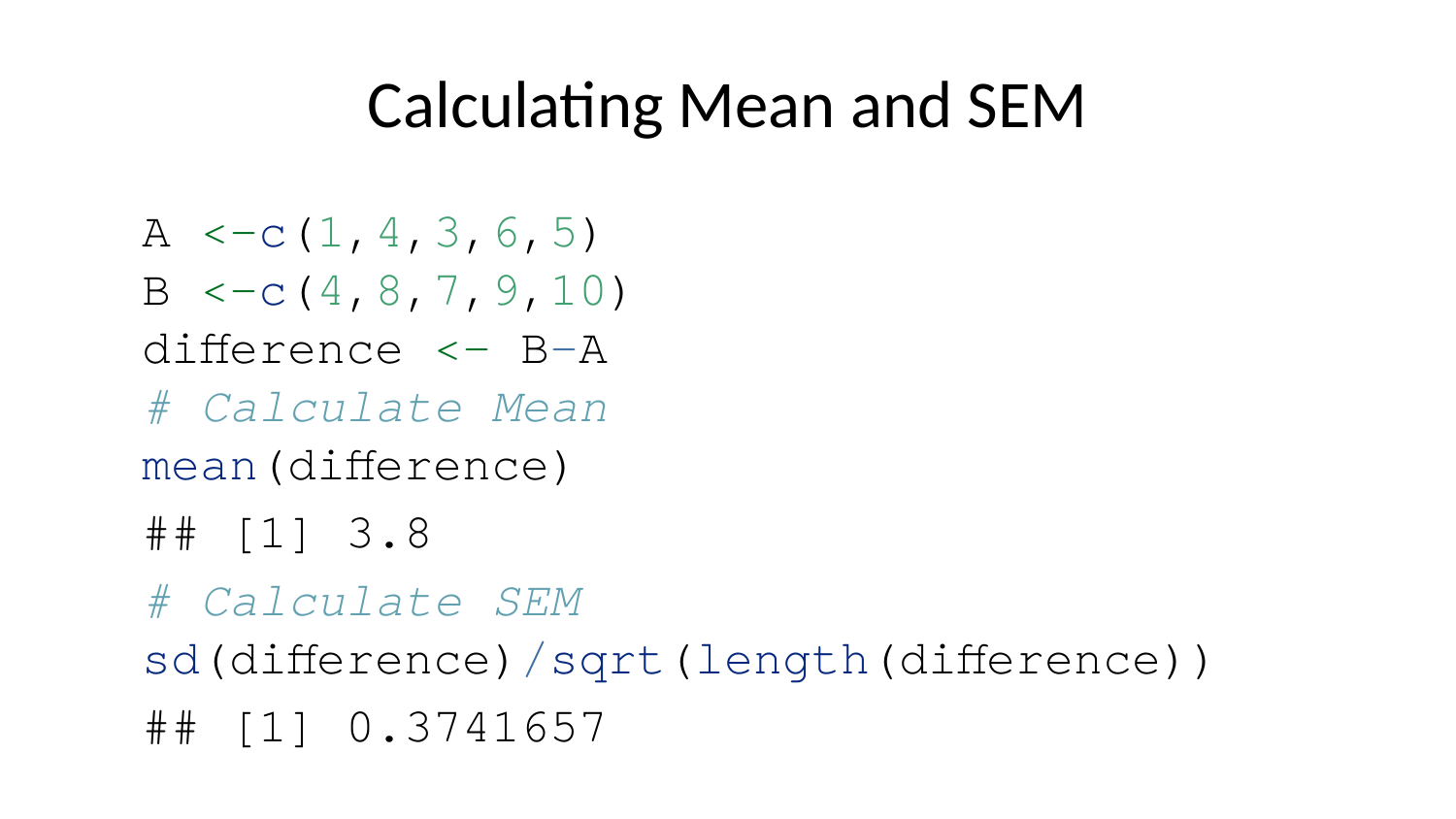

# Calculating Mean and SEM
A <-c(1,4,3,6,5)
B <-c(4,8,7,9,10)
difference <- B-A
# Calculate Mean
mean(difference)
## [1] 3.8
# Calculate SEM sd(difference)/sqrt(length(difference))
## [1] 0.3741657